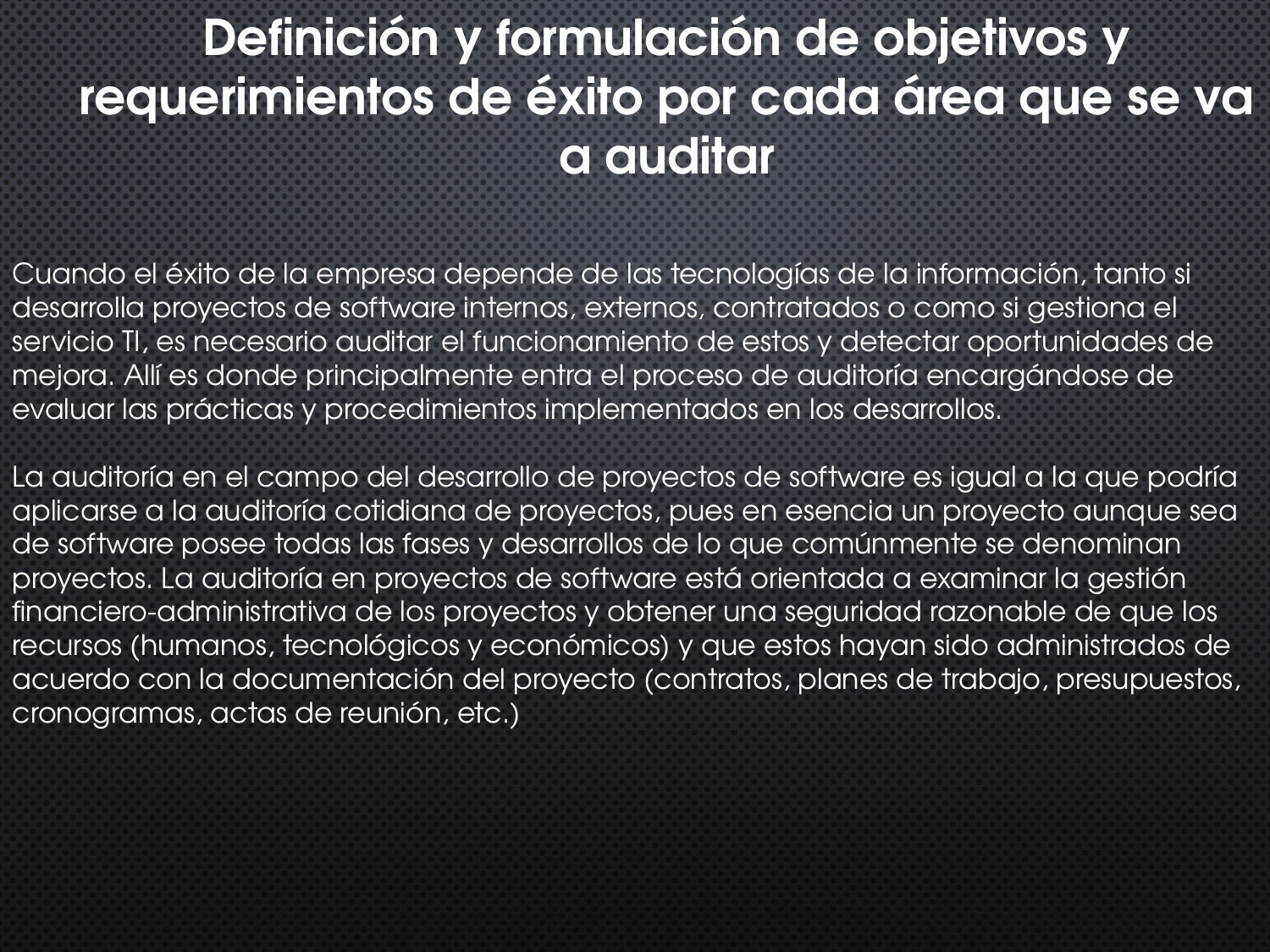

Definición y formulación de objetivos y requerimientos de éxito por cada área que se va a auditar

Cuando el éxito de la empresa depende de las tecnologías de la información, tanto si desarrolla proyectos de software internos, externos, contratados o como si gestiona el servicio TI, es necesario auditar el funcionamiento de estos y detectar oportunidades de mejora. Allí es donde principalmente entra el proceso de auditoría encargándose de evaluar las prácticas y procedimientos implementados en los desarrollos.

La auditoría en el campo del desarrollo de proyectos de software es igual a la que podría aplicarse a la auditoría cotidiana de proyectos, pues en esencia un proyecto aunque sea de software posee todas las fases y desarrollos de lo que comúnmente se denominan proyectos. La auditoría en proyectos de software está orientada a examinar la gestión financiero-administrativa de los proyectos y obtener una seguridad razonable de que los recursos (humanos, tecnológicos y económicos) y que estos hayan sido administrados de acuerdo con la documentación del proyecto (contratos, planes de trabajo, presupuestos, cronogramas, actas de reunión, etc.)